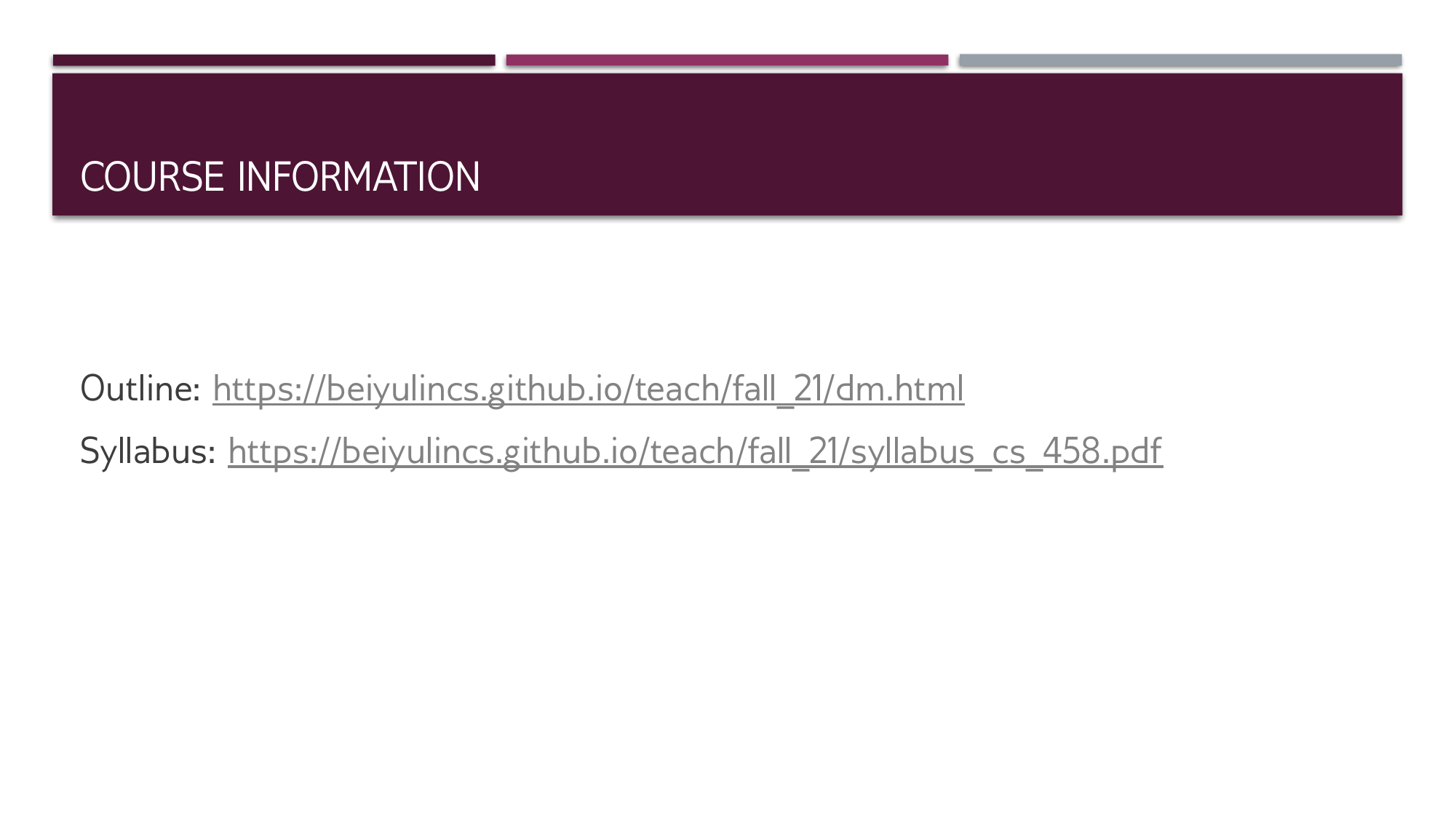

# Course Information
Outline: https://beiyulincs.github.io/teach/fall_21/dm.html
Syllabus: https://beiyulincs.github.io/teach/fall_21/syllabus_cs_458.pdf